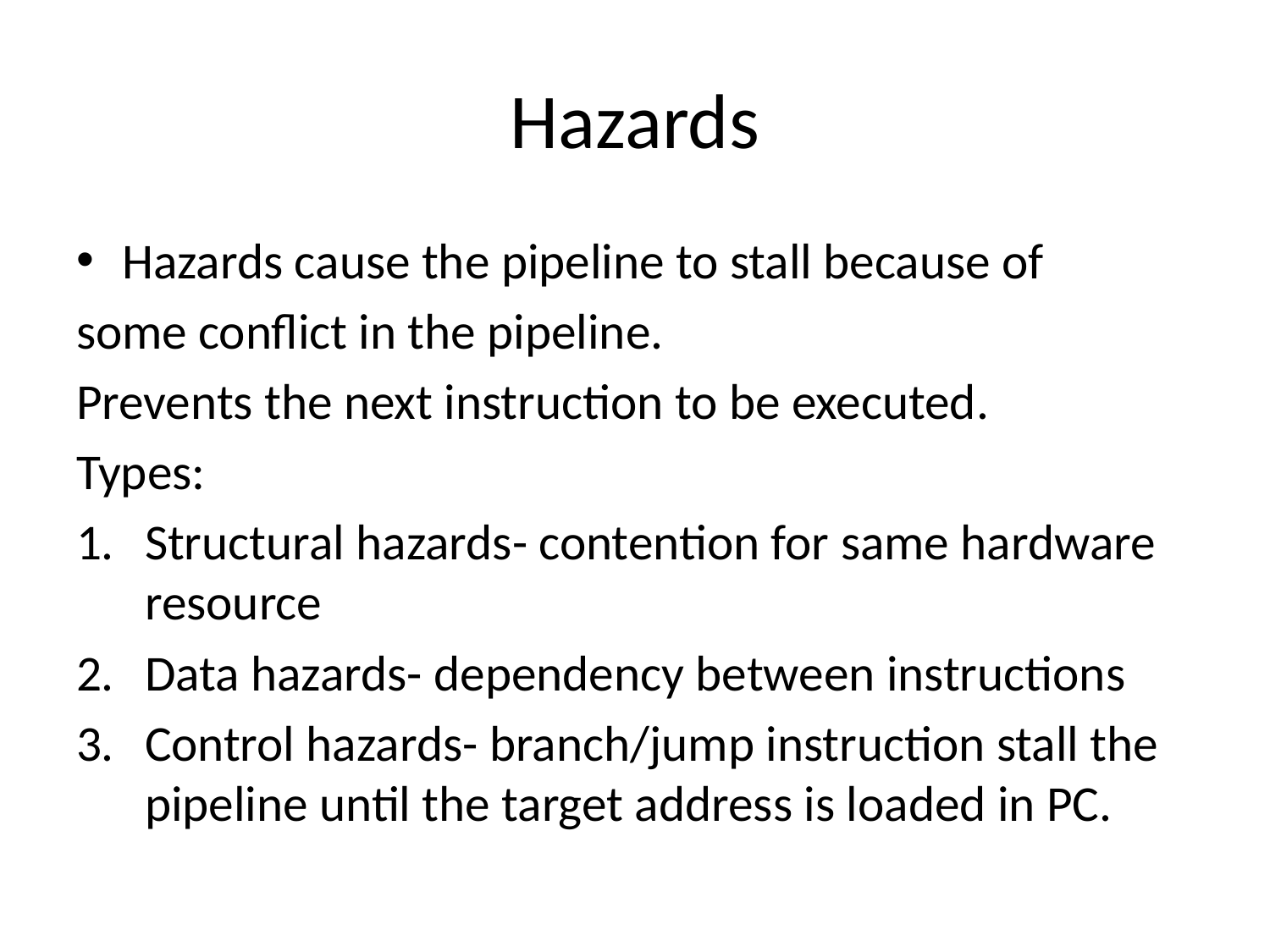

# Hazards
Hazards cause the pipeline to stall because of
some conflict in the pipeline.
Prevents the next instruction to be executed.
Types:
Structural hazards- contention for same hardware resource
Data hazards- dependency between instructions
Control hazards- branch/jump instruction stall the pipeline until the target address is loaded in PC.